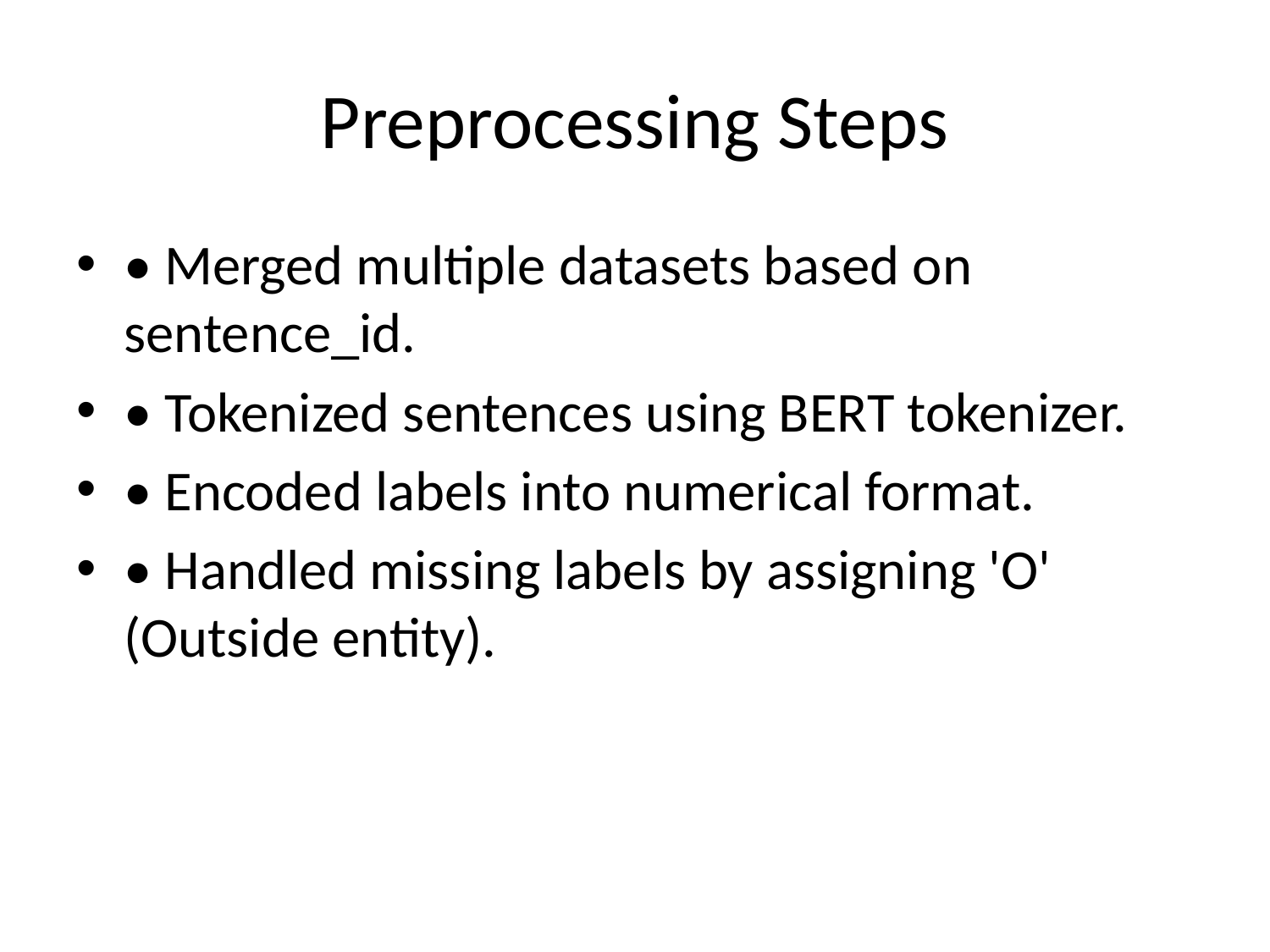

# Preprocessing Steps
• Merged multiple datasets based on sentence_id.
• Tokenized sentences using BERT tokenizer.
• Encoded labels into numerical format.
• Handled missing labels by assigning 'O' (Outside entity).